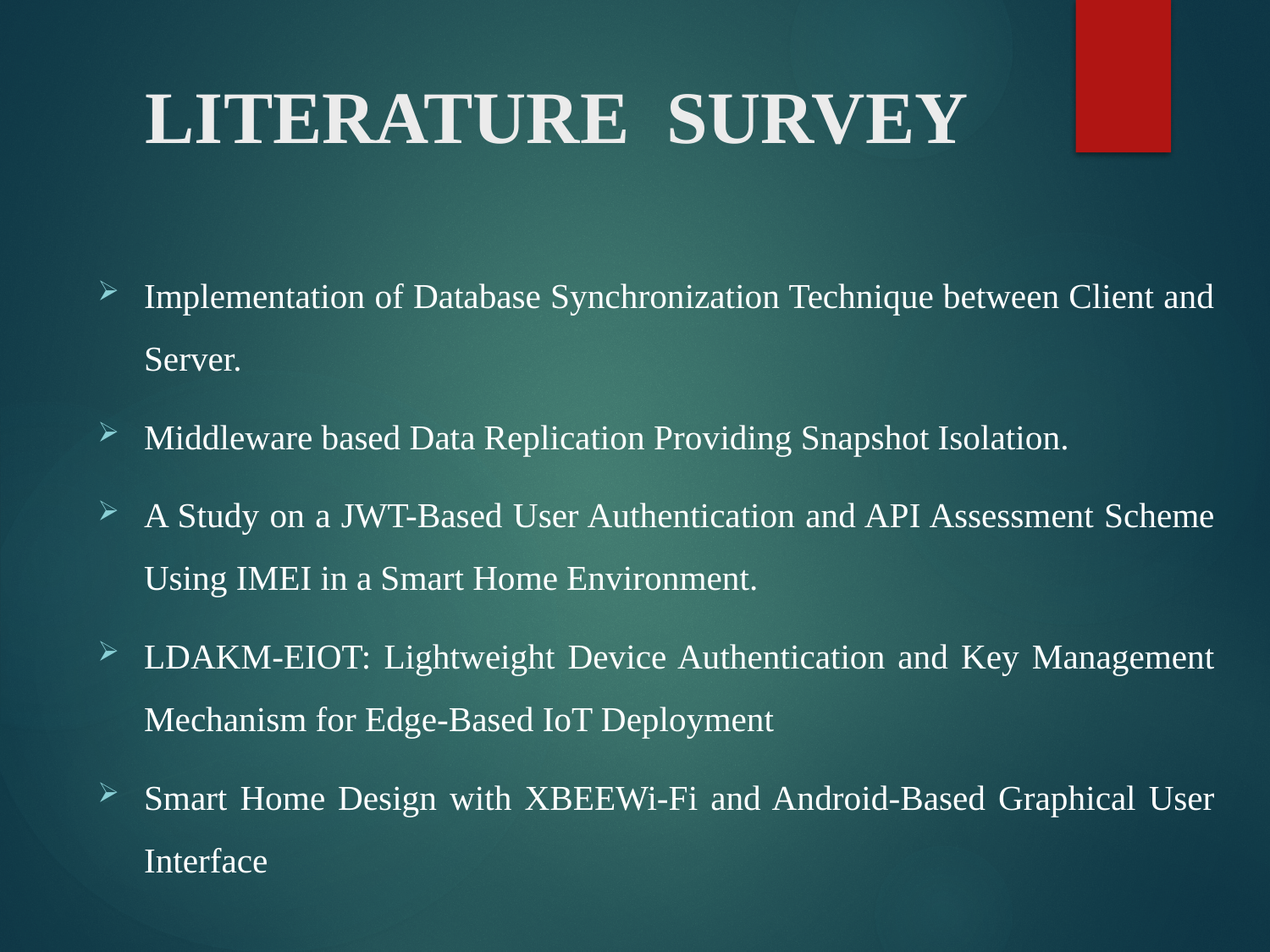

# LITERATURE  SURVEY
Implementation of Database Synchronization Technique between Client and Server.
Middleware based Data Replication Providing Snapshot Isolation.
A Study on a JWT-Based User Authentication and API Assessment Scheme Using IMEI in a Smart Home Environment.
LDAKM-EIOT: Lightweight Device Authentication and Key Management Mechanism for Edge-Based IoT Deployment
Smart Home Design with XBEEWi-Fi and Android-Based Graphical User Interface